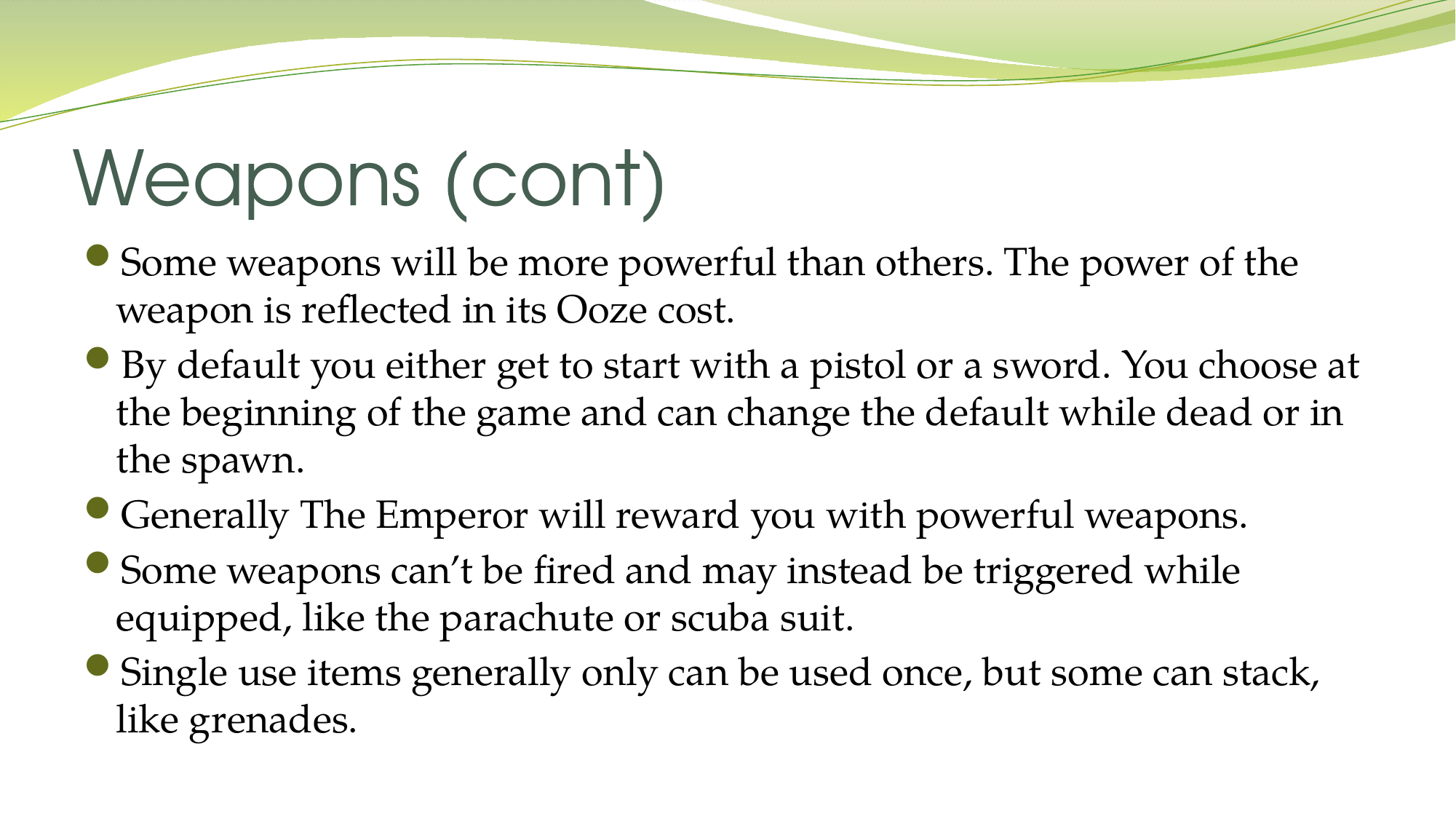

# Weapons (cont)
Some weapons will be more powerful than others. The power of the weapon is reflected in its Ooze cost.
By default you either get to start with a pistol or a sword. You choose at the beginning of the game and can change the default while dead or in the spawn.
Generally The Emperor will reward you with powerful weapons.
Some weapons can’t be fired and may instead be triggered while equipped, like the parachute or scuba suit.
Single use items generally only can be used once, but some can stack, like grenades.